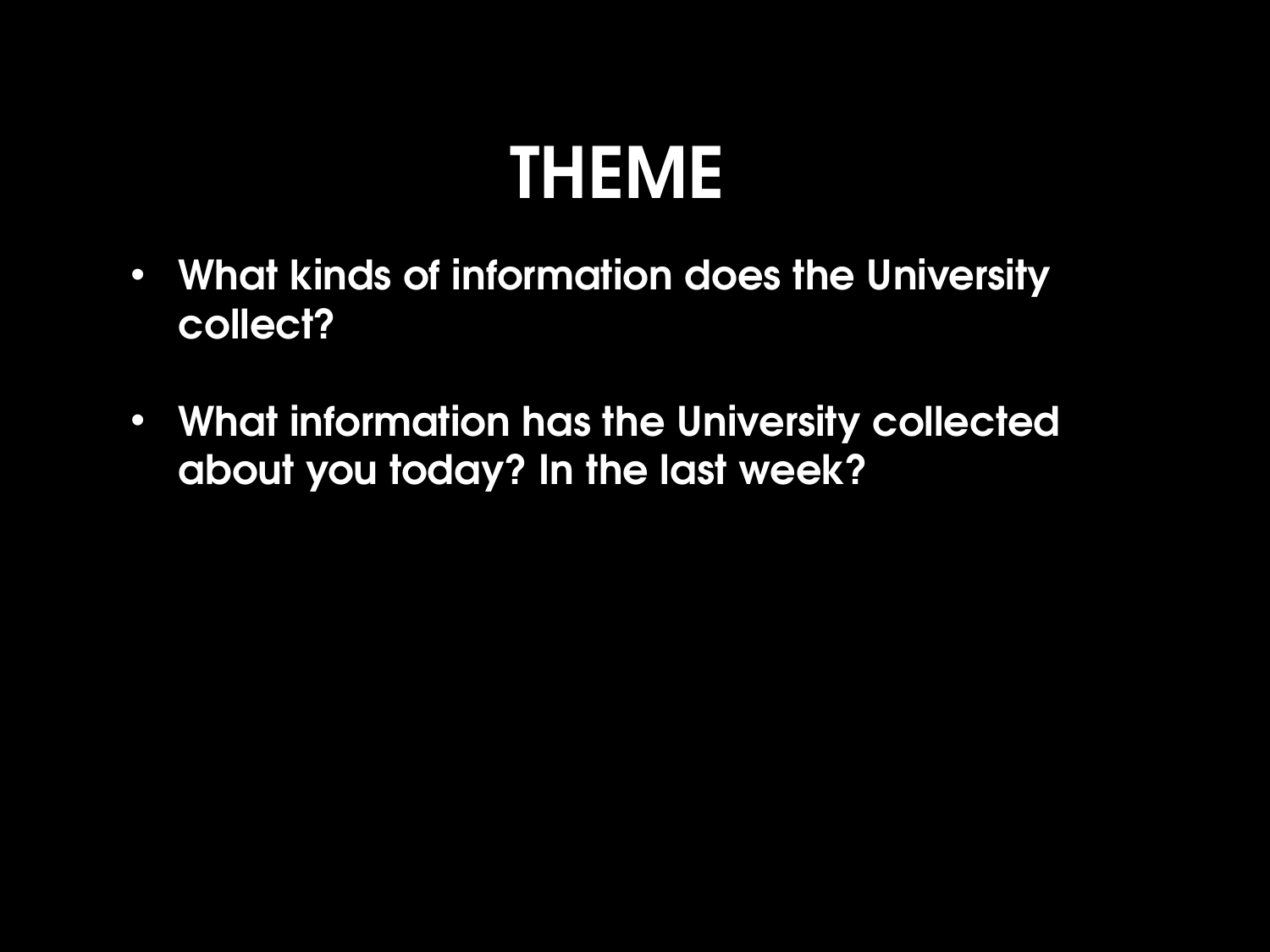

# theme
What kinds of information does the University collect?

What information has the University collected about you today? In the last week?